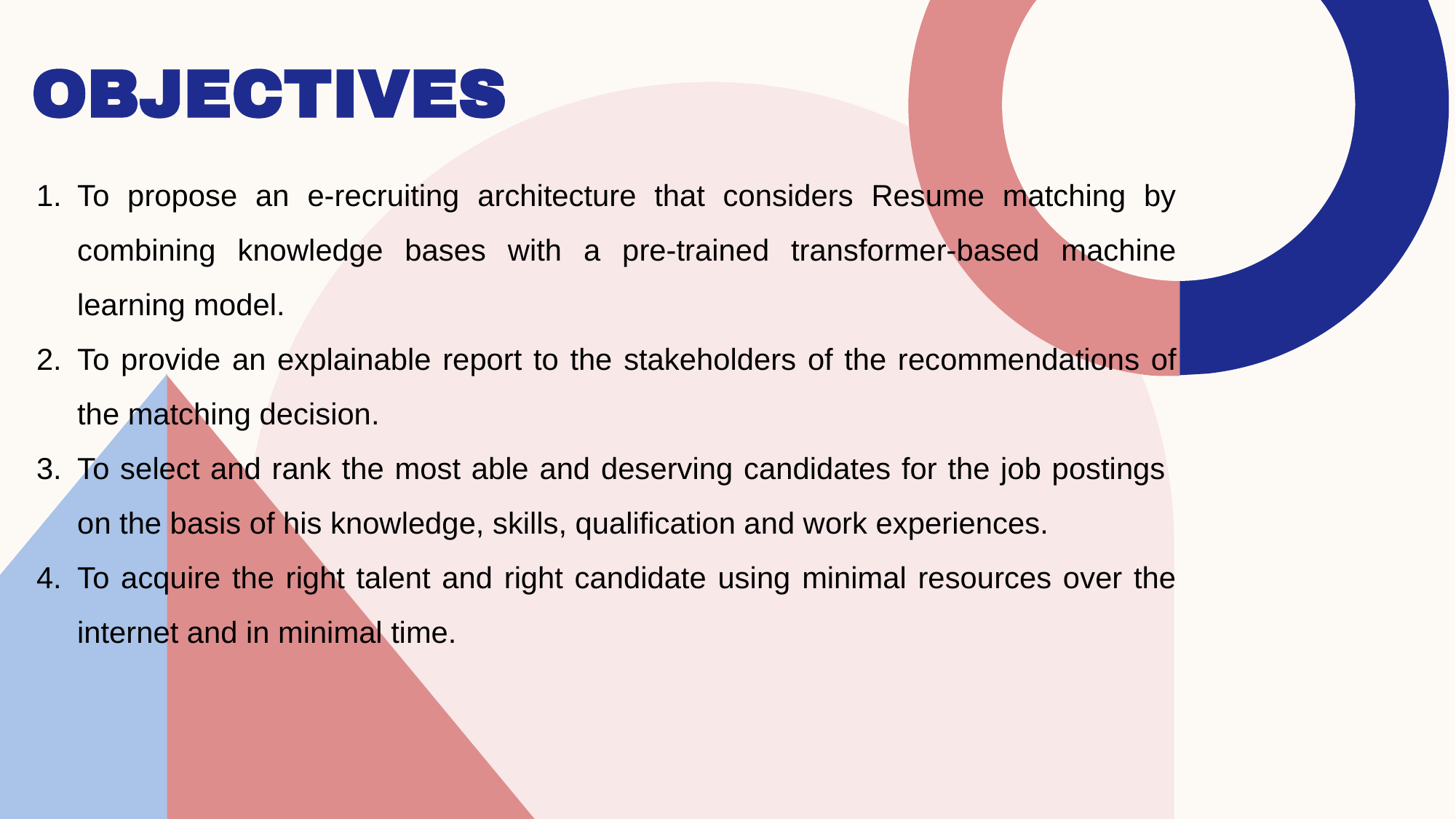

# Objectives
To propose an e-recruiting architecture that considers Resume matching by combining knowledge bases with a pre-trained transformer-based machine learning model.
To provide an explainable report to the stakeholders of the recommendations of the matching decision.
To select and rank the most able and deserving candidates for the job postings  on the basis of his knowledge, skills, qualification and work experiences.
To acquire the right talent and right candidate using minimal resources over the internet and in minimal time.